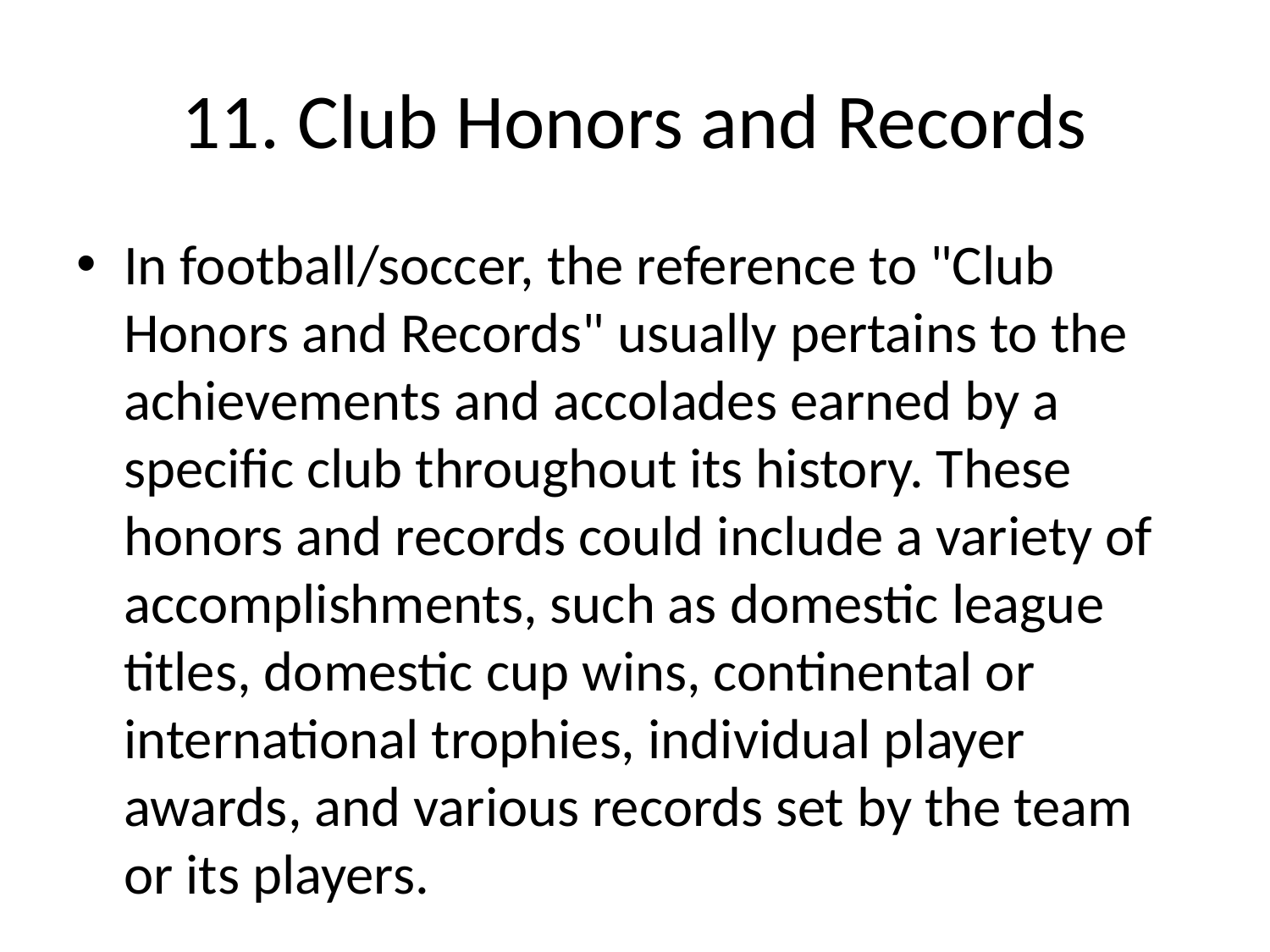

# 11. Club Honors and Records
In football/soccer, the reference to "Club Honors and Records" usually pertains to the achievements and accolades earned by a specific club throughout its history. These honors and records could include a variety of accomplishments, such as domestic league titles, domestic cup wins, continental or international trophies, individual player awards, and various records set by the team or its players.

Some common club honors that are often celebrated include:

1. Domestic League Titles: Winning the top-tier league competition in a country is considered a significant achievement for any club. The number of league titles a club has won reflects its consistency and dominance in domestic competitions.

2. Domestic Cups: Winning domestic cup competitions such as the FA Cup (in England), Copa del Rey (in Spain), or DFB-Pokal (in Germany) is another prestigious accolade that clubs aim for each season.

3. Continental Trophies: Winning prestigious continental competitions like the UEFA Champions League or Copa Libertadores elevates a club's status on the international stage and is highly coveted by both players and fans.

4. Individual Player Awards: Clubs also take pride in the individual achievements of their players, such as Ballon d'Or winners, top goal scorers, or players who have been named in various "Team of the Year" selections.

5. Club Records: These may include most goals scored in a season, longest unbeaten run, biggest victory margin, highest attendance at a home game, and many more. These records often symbolize key moments or exceptional performances in a club's history.

Overall, club honors and records provide a snapshot of a team's success and help to build its legacy within the footballing world. Fans often hold these achievements close to their hearts as they reflect the club's history, tradition, and overall influence within the sport.